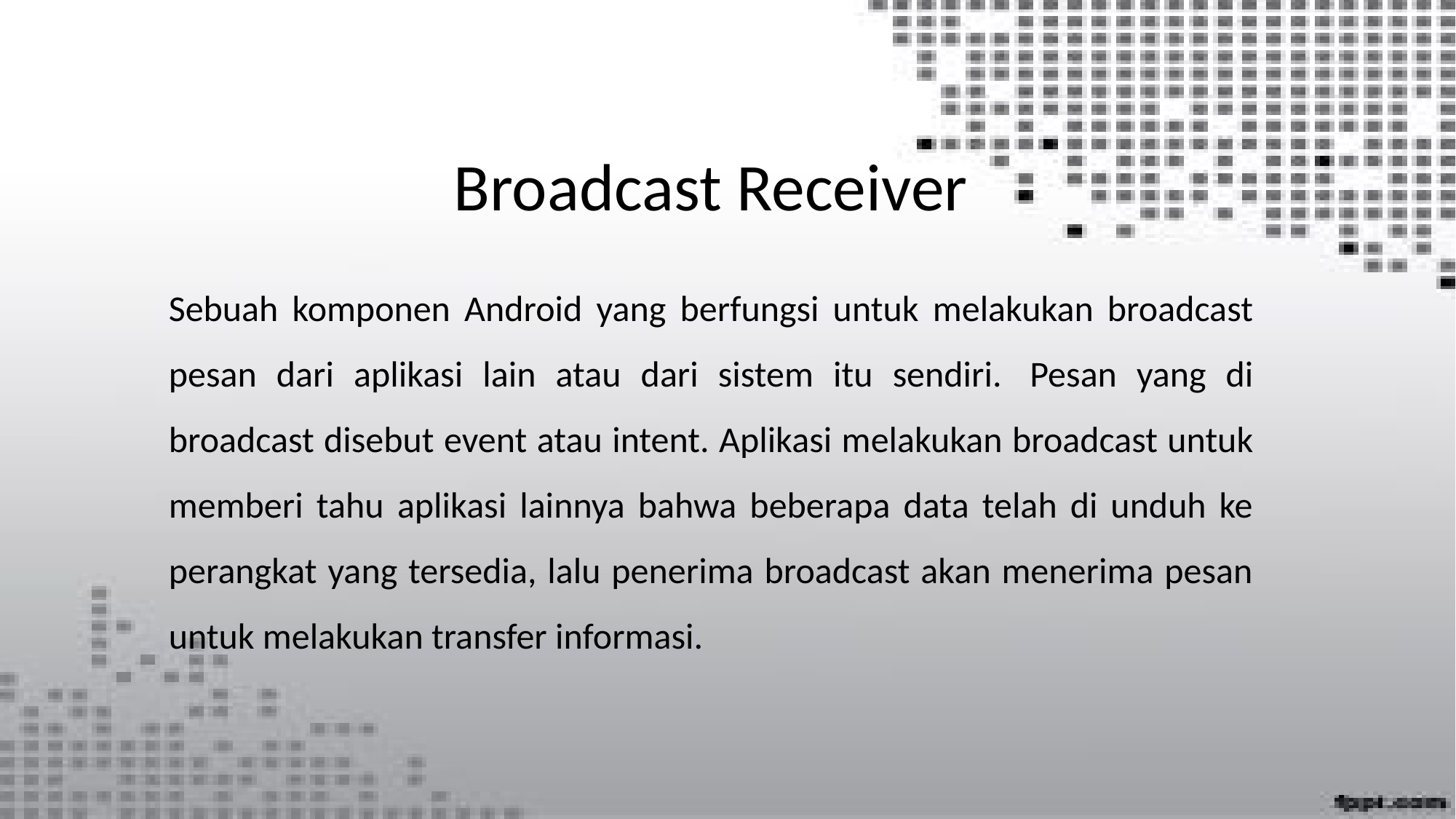

# Broadcast Receiver
Sebuah komponen Android yang berfungsi untuk melakukan broadcast pesan dari aplikasi lain atau dari sistem itu sendiri.  Pesan yang di broadcast disebut event atau intent. Aplikasi melakukan broadcast untuk memberi tahu aplikasi lainnya bahwa beberapa data telah di unduh ke perangkat yang tersedia, lalu penerima broadcast akan menerima pesan untuk melakukan transfer informasi.